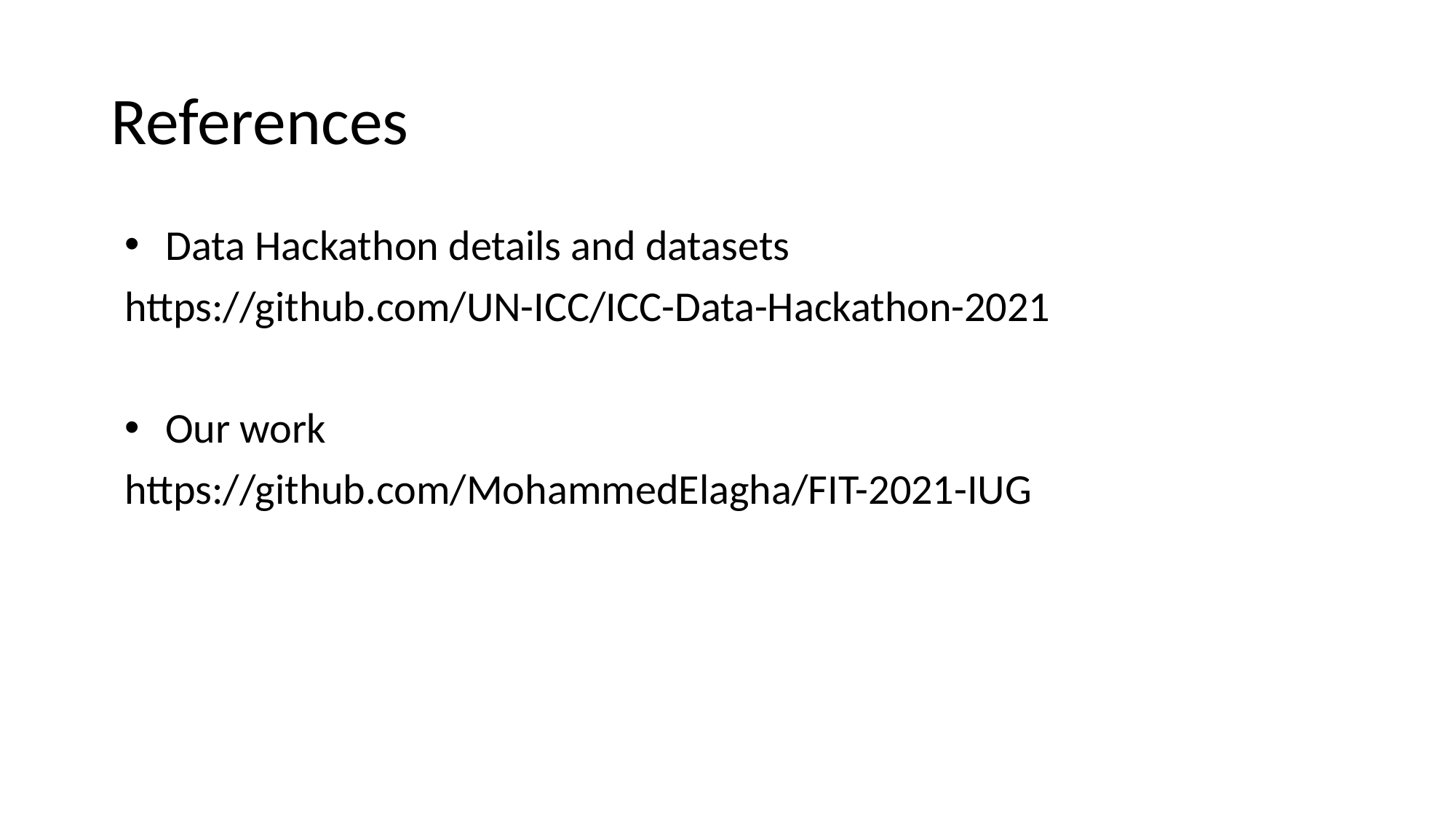

# References
Data Hackathon details and datasets
https://github.com/UN-ICC/ICC-Data-Hackathon-2021

Our work
https://github.com/MohammedElagha/FIT-2021-IUG